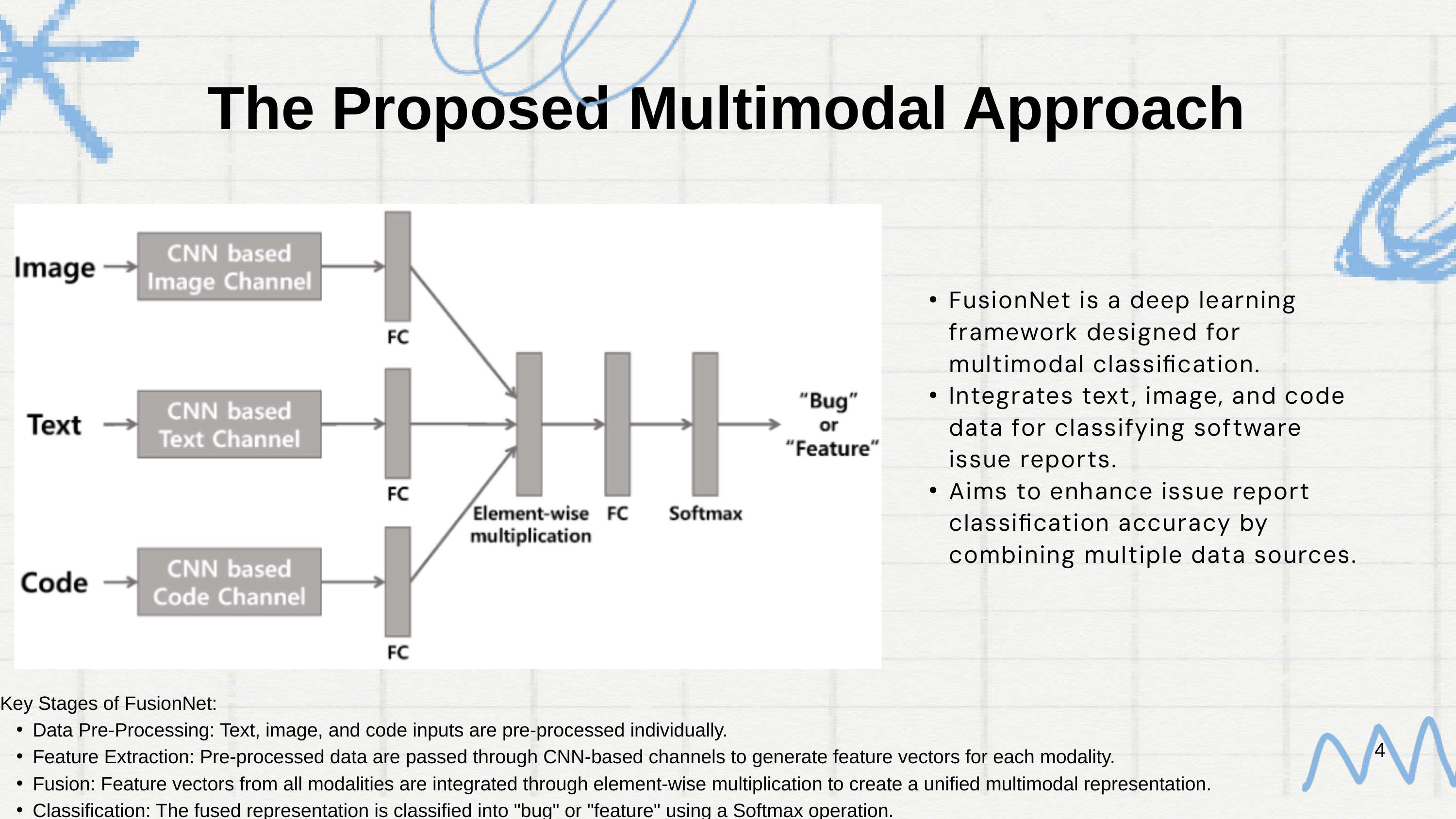

The Proposed Multimodal Approach

FusionNet is a deep learning framework designed for multimodal classification.
Integrates text, image, and code data for classifying software issue reports.
Aims to enhance issue report classification accuracy by combining multiple data sources.

Key Stages of FusionNet:
Data Pre-Processing: Text, image, and code inputs are pre-processed individually.
Feature Extraction: Pre-processed data are passed through CNN-based channels to generate feature vectors for each modality.
Fusion: Feature vectors from all modalities are integrated through element-wise multiplication to create a unified multimodal representation.
Classification: The fused representation is classified into "bug" or "feature" using a Softmax operation.

4